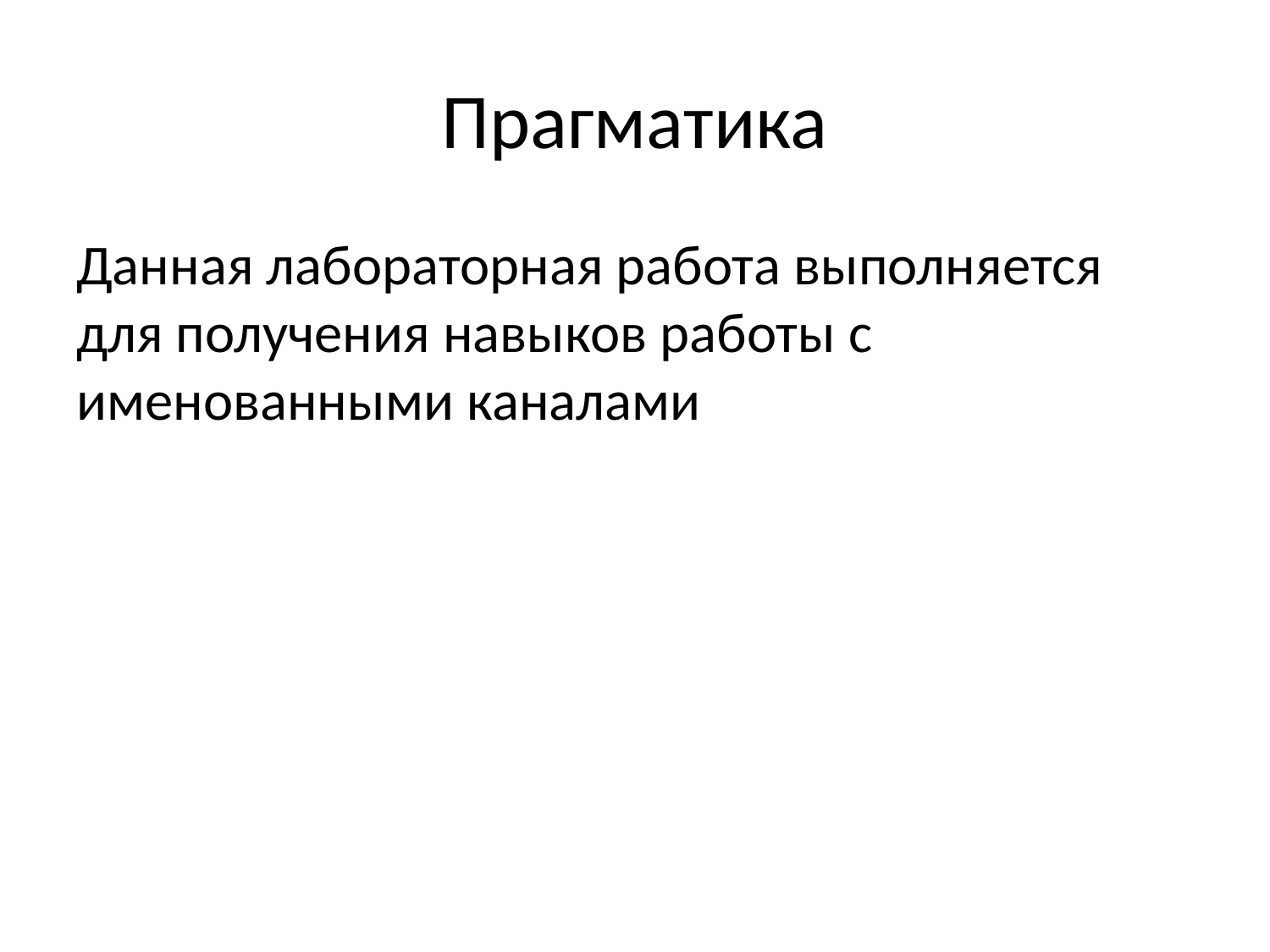

# Прагматика
Данная лабораторная работа выполняется для получения навыков работы с именованными каналами